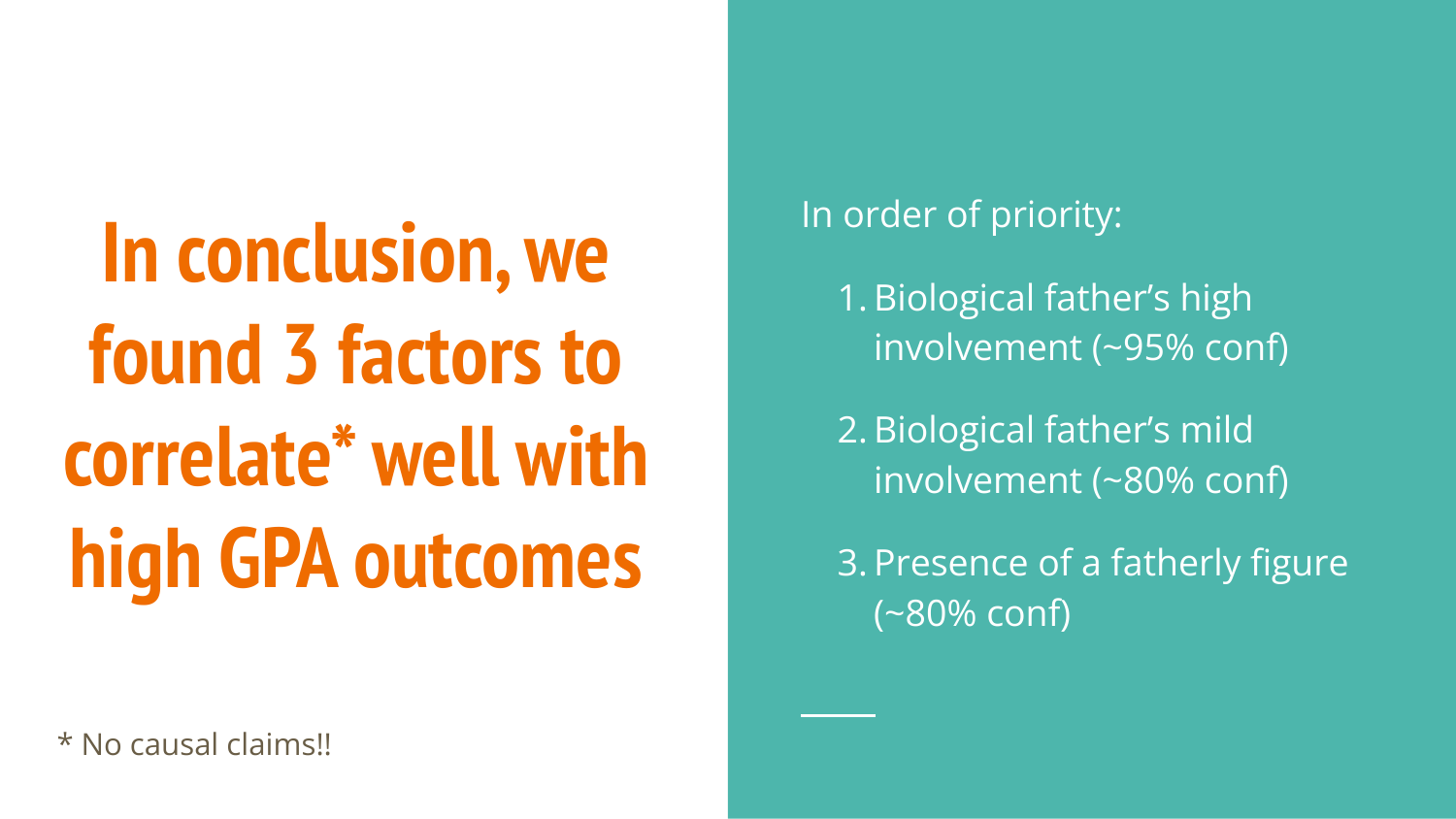

In order of priority:
Biological father’s high involvement (~95% conf)
Biological father’s mild involvement (~80% conf)
Presence of a fatherly figure (~80% conf)
# In conclusion, we found 3 factors to correlate* well with high GPA outcomes
* No causal claims!!